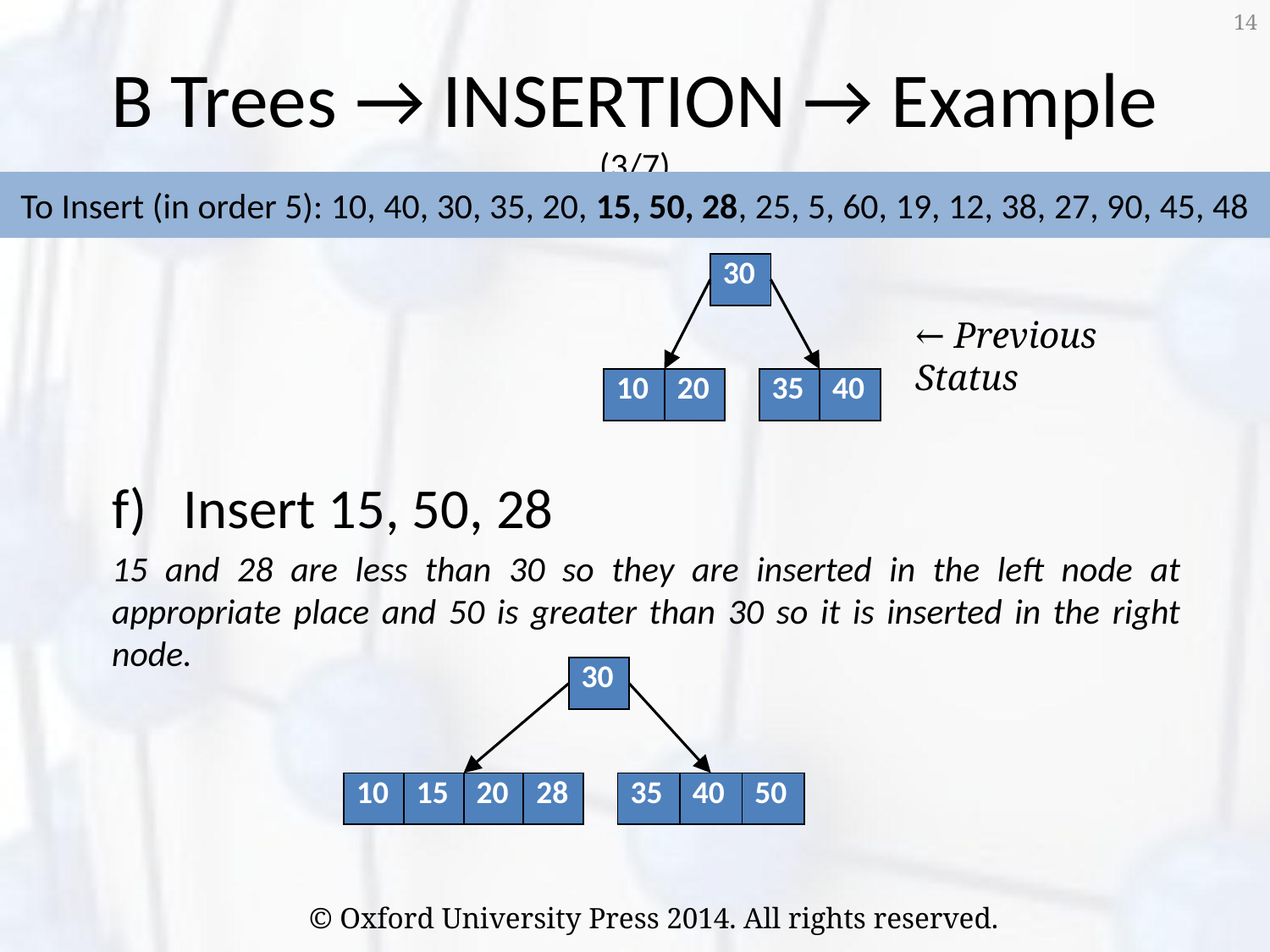

14
# B Trees → INSERTION → Example (3/7)
To Insert (in order 5): 10, 40, 30, 35, 20, 15, 50, 28, 25, 5, 60, 19, 12, 38, 27, 90, 45, 48
| 30 |
| --- |
← Previous Status
| 10 | 20 |
| --- | --- |
| 35 | 40 |
| --- | --- |
Insert 15, 50, 28
15 and 28 are less than 30 so they are inserted in the left node at appropriate place and 50 is greater than 30 so it is inserted in the right node.
| 30 |
| --- |
| 10 | 15 | 20 | 28 |
| --- | --- | --- | --- |
| 35 | 40 | 50 |
| --- | --- | --- |